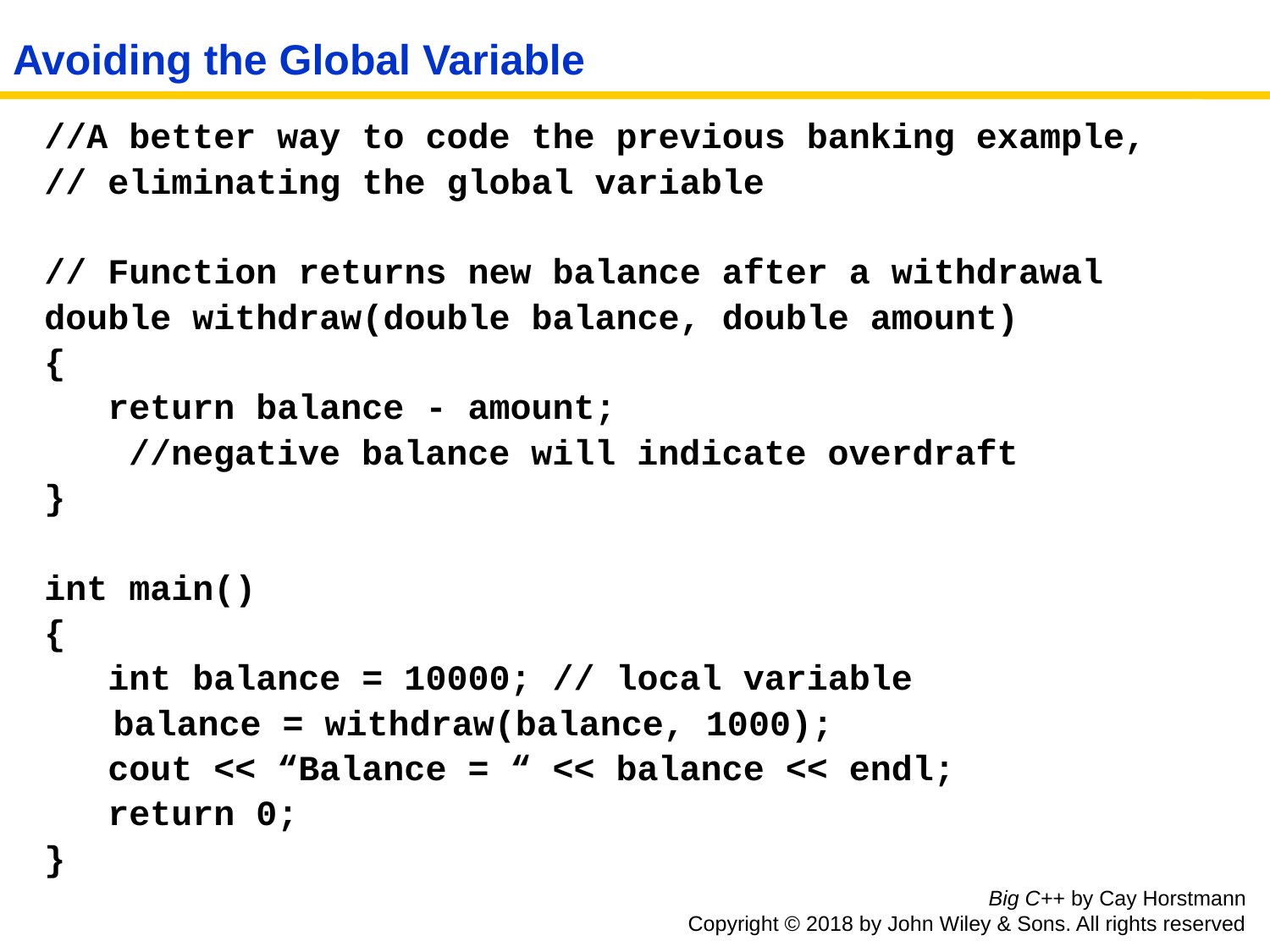

# Avoiding the Global Variable
//A better way to code the previous banking example,
// eliminating the global variable

// Function returns new balance after a withdrawal
double withdraw(double balance, double amount)
{
   return balance - amount;
    //negative balance will indicate overdraft
}

int main()
{
   int balance = 10000; // local variable
	 balance = withdraw(balance, 1000);
   cout << “Balance = “ << balance << endl;
   return 0;
}

Big C++ by Cay Horstmann
Copyright © 2018 by John Wiley & Sons. All rights reserved